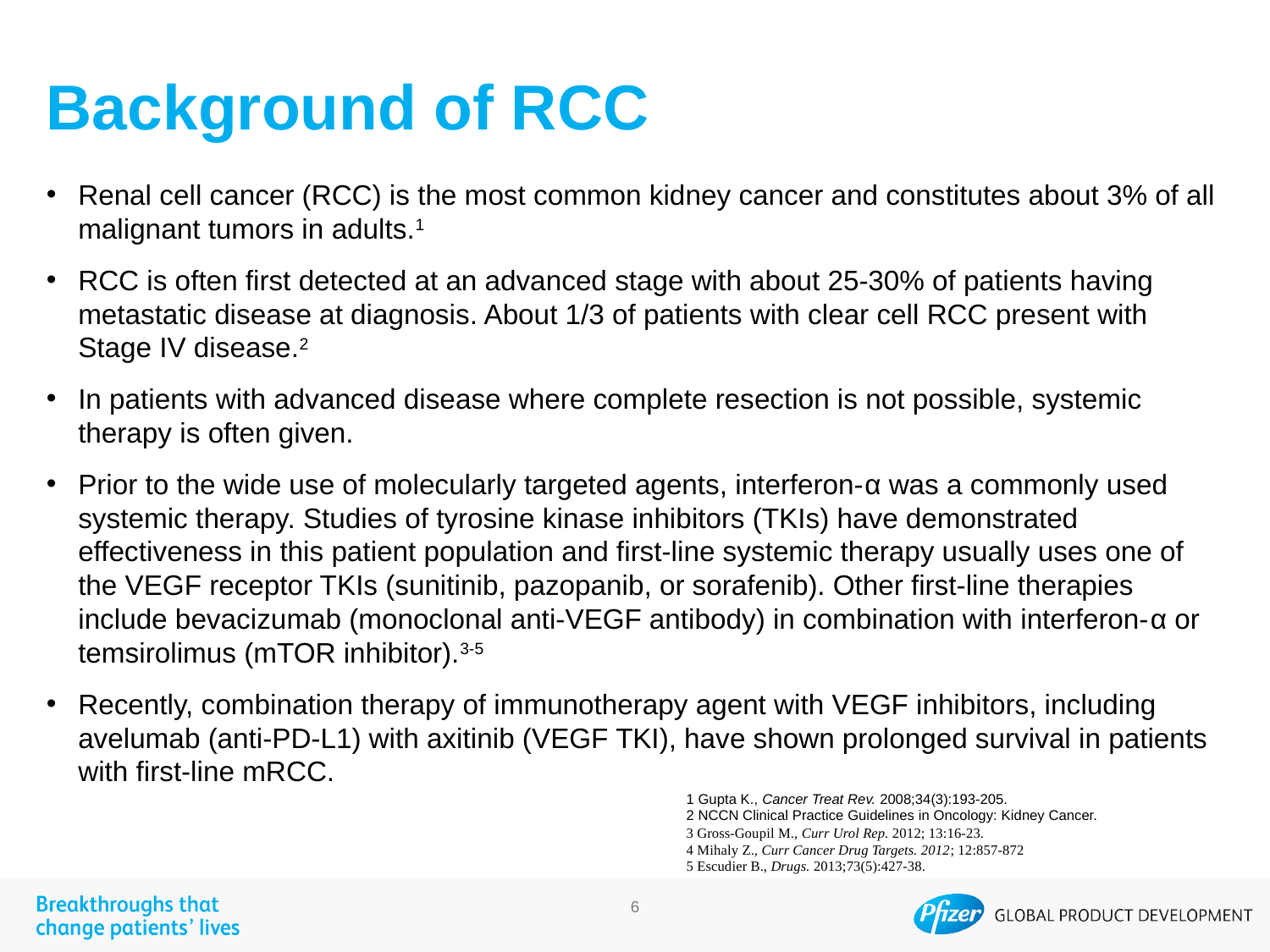

# Background of RCC
Renal cell cancer (RCC) is the most common kidney cancer and constitutes about 3% of all malignant tumors in adults.1
RCC is often first detected at an advanced stage with about 25-30% of patients having metastatic disease at diagnosis. About 1/3 of patients with clear cell RCC present with Stage IV disease.2
In patients with advanced disease where complete resection is not possible, systemic therapy is often given.
Prior to the wide use of molecularly targeted agents, interferon-α was a commonly used systemic therapy. Studies of tyrosine kinase inhibitors (TKIs) have demonstrated effectiveness in this patient population and first-line systemic therapy usually uses one of the VEGF receptor TKIs (sunitinib, pazopanib, or sorafenib). Other first-line therapies include bevacizumab (monoclonal anti-VEGF antibody) in combination with interferon-α or temsirolimus (mTOR inhibitor).3-5
Recently, combination therapy of immunotherapy agent with VEGF inhibitors, including  avelumab (anti-PD-L1) with axitinib (VEGF TKI), have shown prolonged survival in patients with first-line mRCC.

1 Gupta K., Cancer Treat Rev. 2008;34(3):193-205.
2 NCCN Clinical Practice Guidelines in Oncology: Kidney Cancer.
3 Gross-Goupil M., Curr Urol Rep. 2012; 13:16-23.
4 Mihaly Z., Curr Cancer Drug Targets. 2012; 12:857-872
5 Escudier B., Drugs. 2013;73(5):427-38.
6